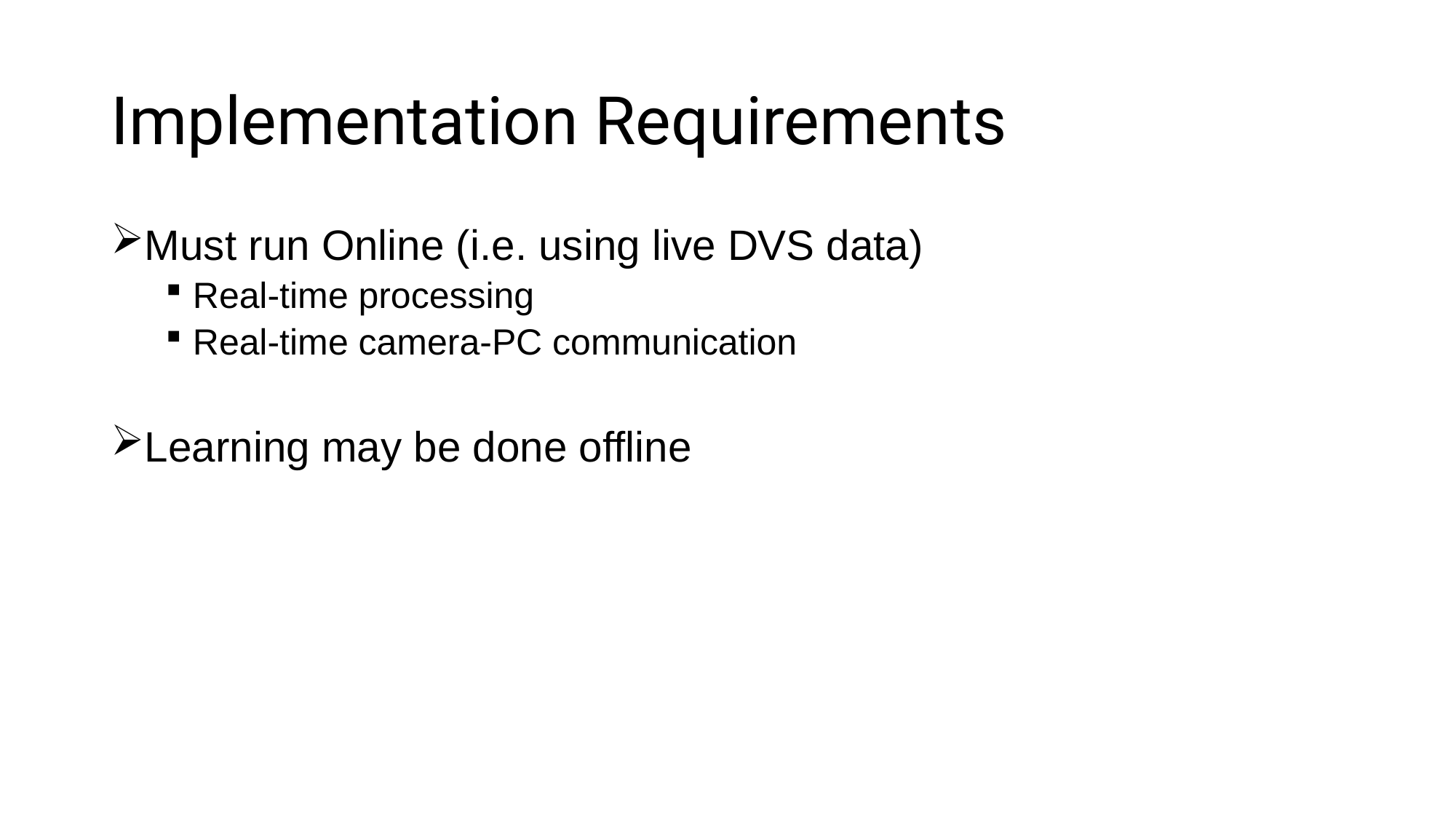

# Implementation Requirements
Must run Online (i.e. using live DVS data)
Real-time processing
Real-time camera-PC communication

Learning may be done offline